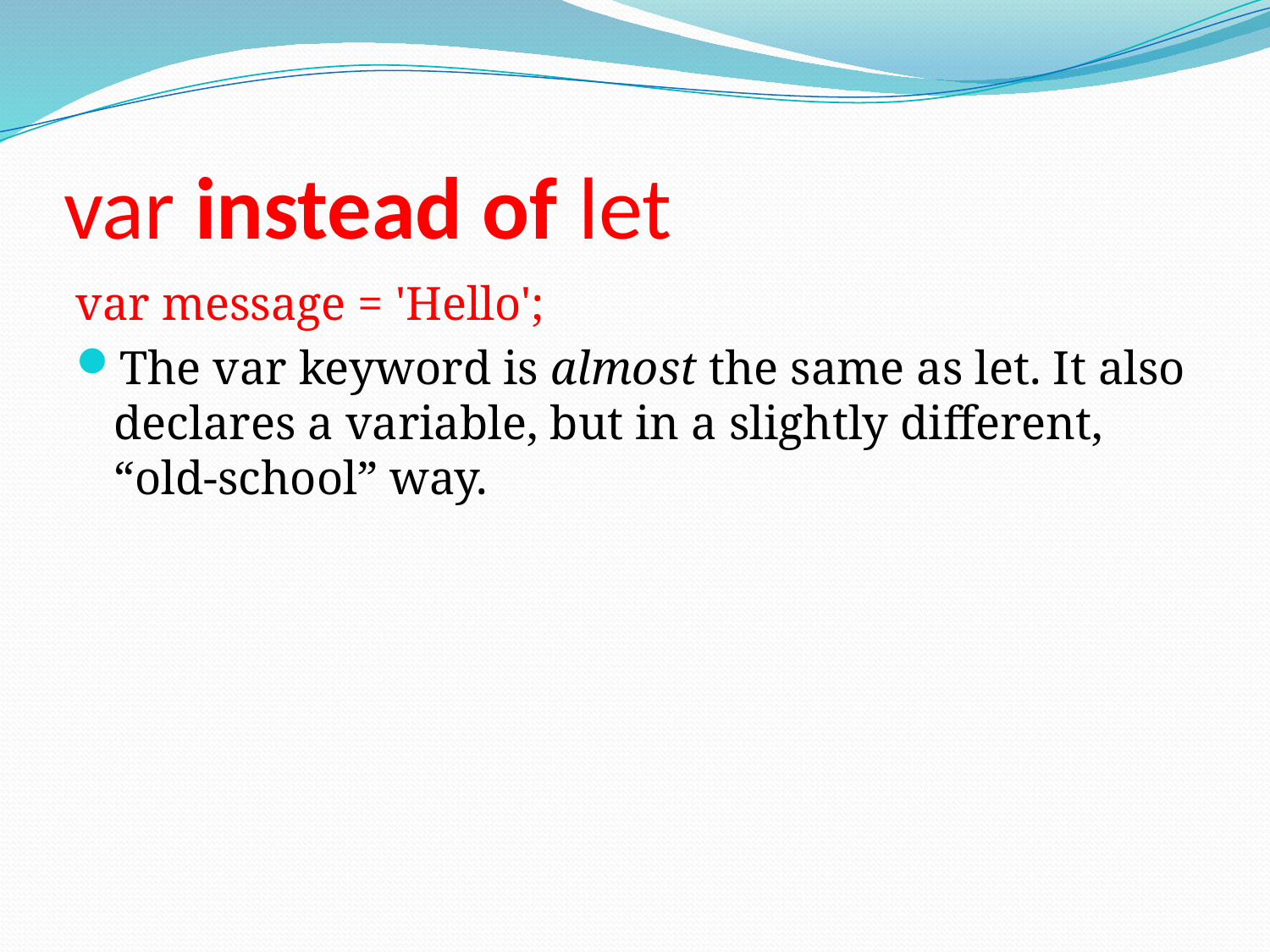

# var instead of let
var message = 'Hello';
The var keyword is almost the same as let. It also declares a variable, but in a slightly different, “old-school” way.